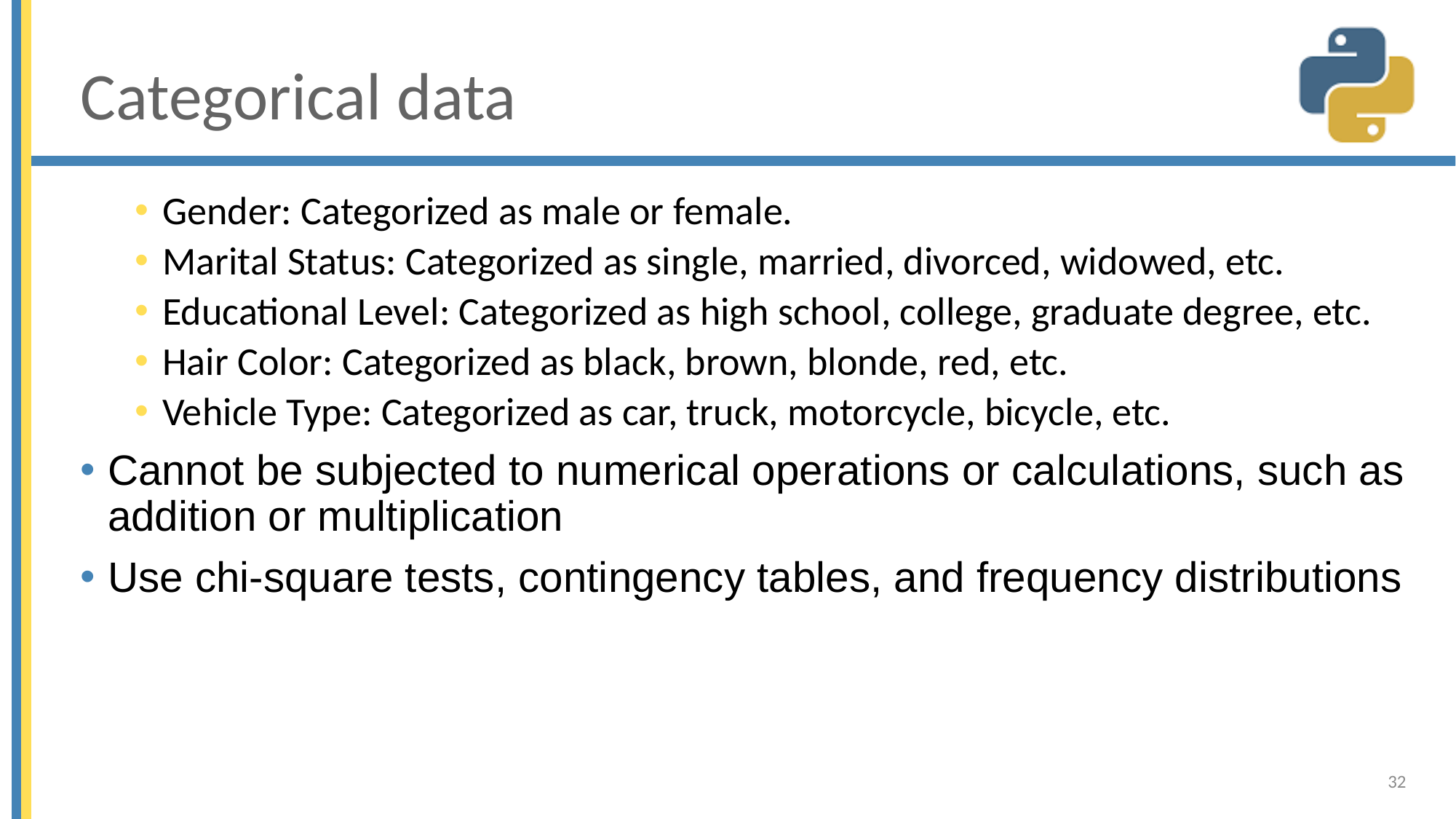

# Categorical data
Gender: Categorized as male or female.
Marital Status: Categorized as single, married, divorced, widowed, etc.
Educational Level: Categorized as high school, college, graduate degree, etc.
Hair Color: Categorized as black, brown, blonde, red, etc.
Vehicle Type: Categorized as car, truck, motorcycle, bicycle, etc.
Cannot be subjected to numerical operations or calculations, such as addition or multiplication
Use chi-square tests, contingency tables, and frequency distributions
32